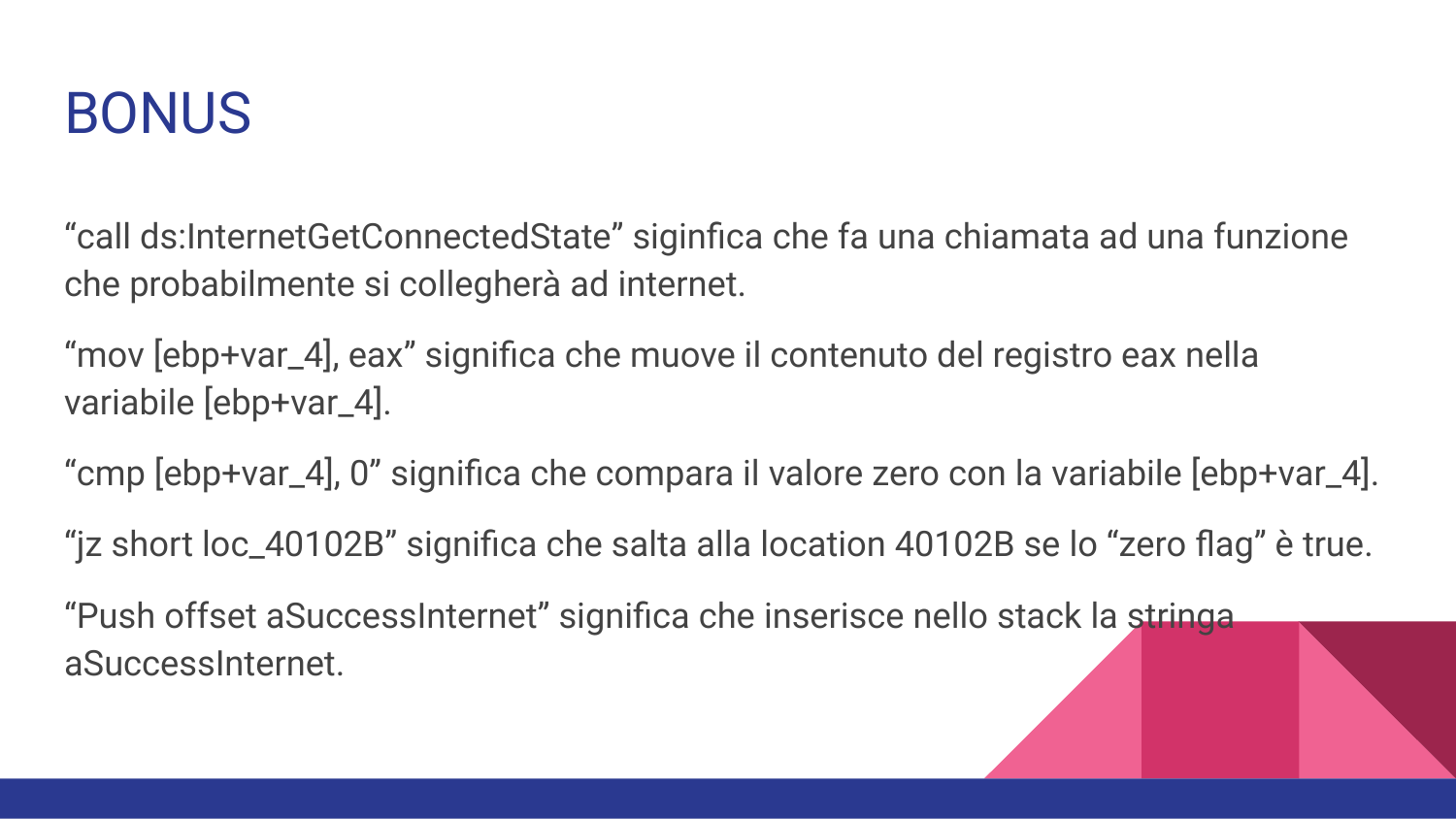

# BONUS
“call ds:InternetGetConnectedState” siginfica che fa una chiamata ad una funzione che probabilmente si collegherà ad internet.
“mov [ebp+var_4], eax” significa che muove il contenuto del registro eax nella variabile [ebp+var_4].
“cmp [ebp+var_4], 0” significa che compara il valore zero con la variabile [ebp+var_4].
“jz short loc_40102B” significa che salta alla location 40102B se lo “zero flag” è true.
“Push offset aSuccessInternet” significa che inserisce nello stack la stringa aSuccessInternet.